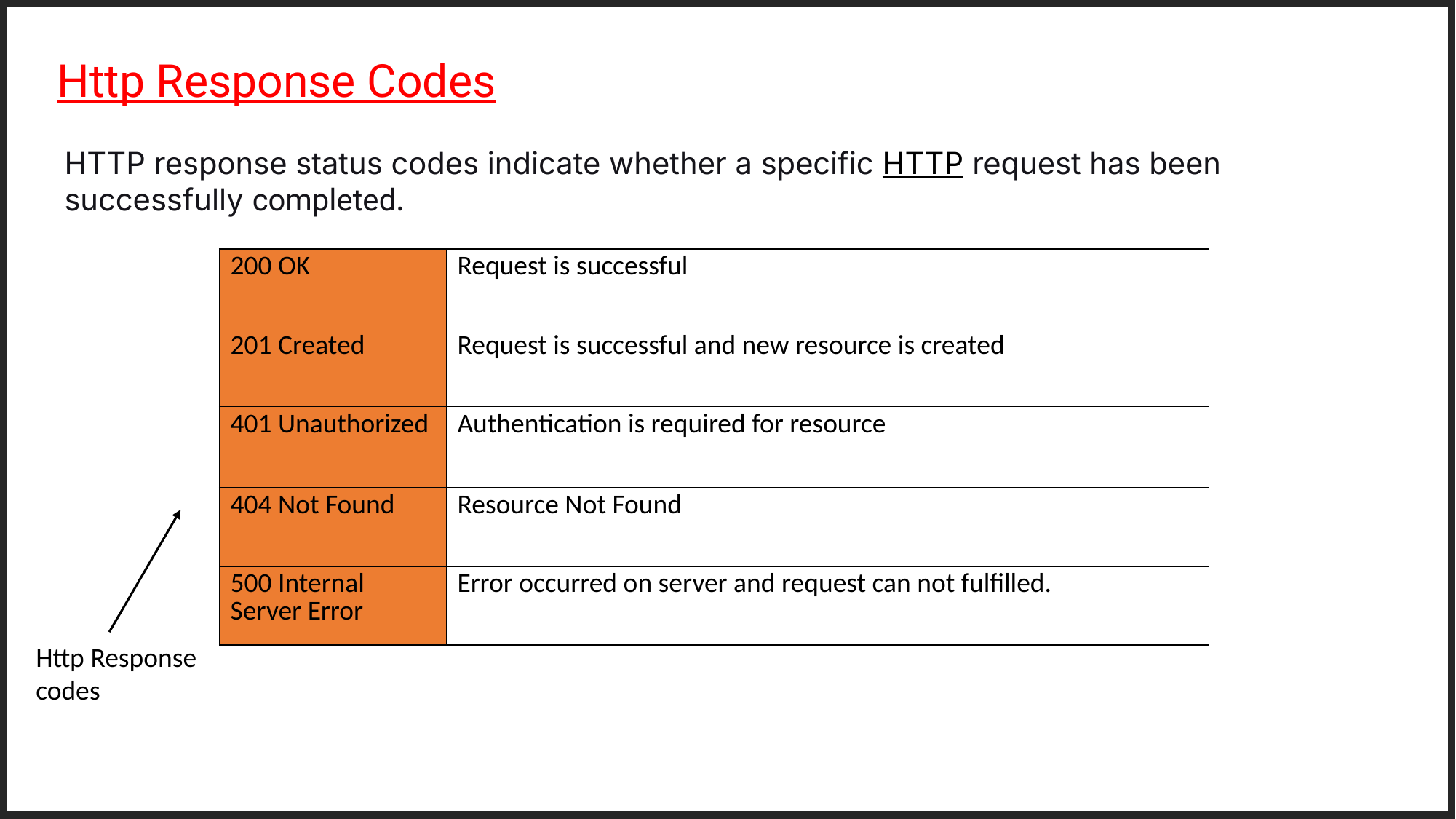

Http Response Codes
HTTP response status codes indicate whether a specific HTTP request has been successfully completed.
| 200 OK | Request is successful |
| --- | --- |
| 201 Created | Request is successful and new resource is created |
| 401 Unauthorized | Authentication is required for resource |
| 404 Not Found | Resource Not Found |
| 500 Internal Server Error | Error occurred on server and request can not fulfilled. |
Http Response codes